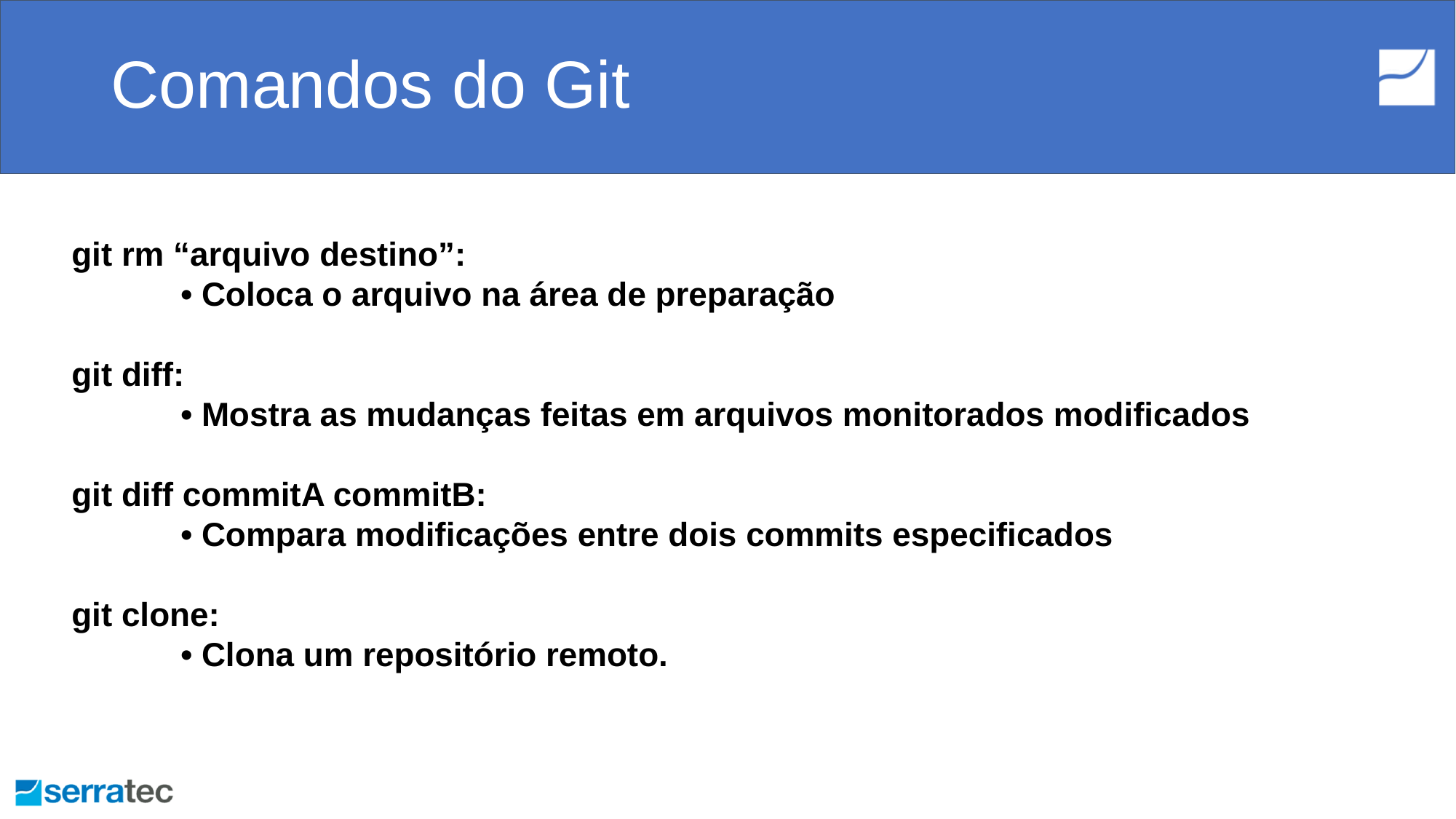

# Comandos do Git
git rm “arquivo destino”:
	• Coloca o arquivo na área de preparação

git diff:
	• Mostra as mudanças feitas em arquivos monitorados modificados

git diff commitA commitB:
	• Compara modificações entre dois commits especificados

git clone:
	• Clona um repositório remoto.